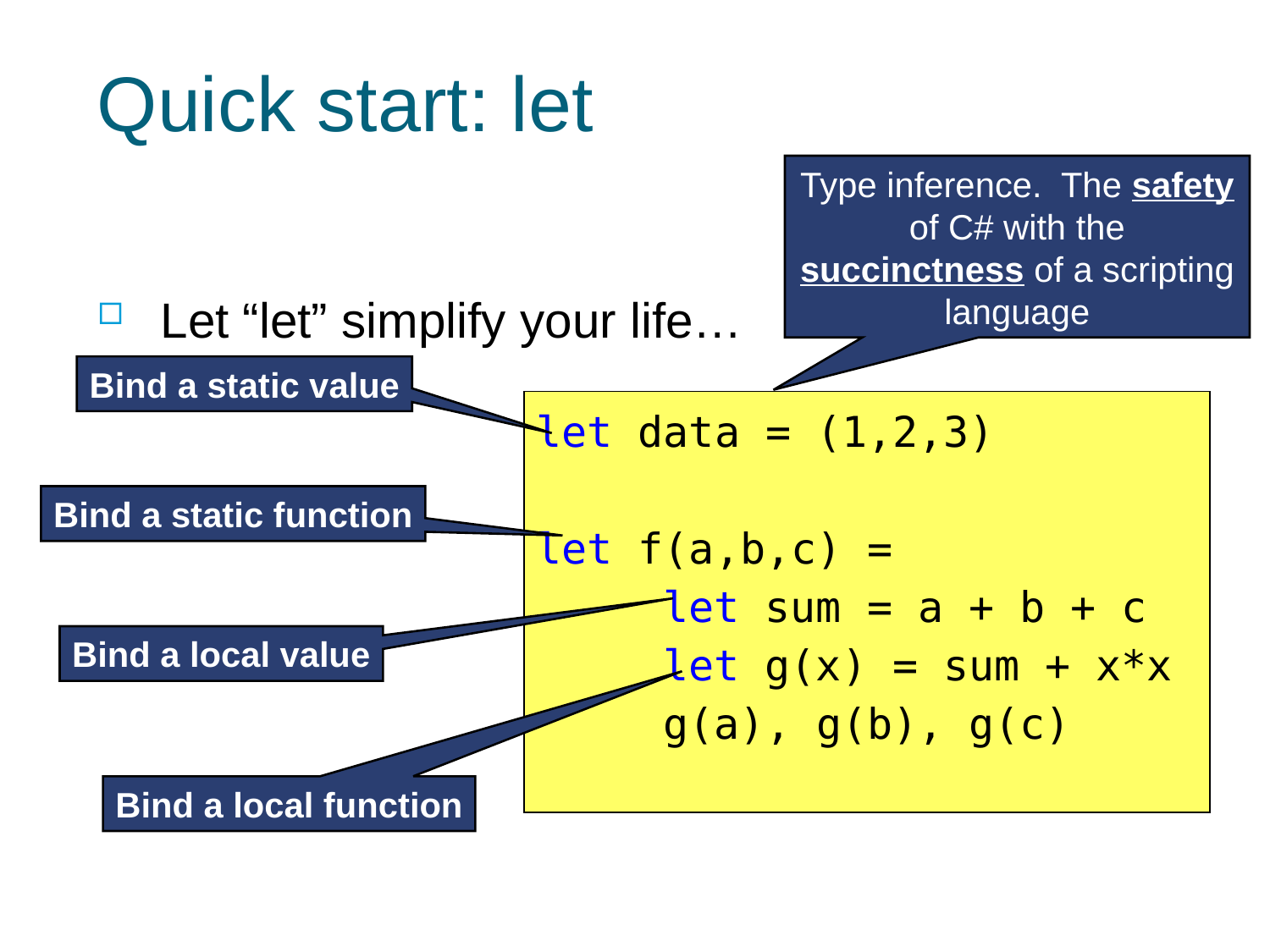

Quick start: let

Let “let” simplify your life…
Type inference.  The safety of C# with the succinctness of a scripting language
Bind a static value
let data = (1,2,3)

let f(a,b,c) =
     let sum = a + b + c
     let g(x) = sum + x*x
     g(a), g(b), g(c)

Bind a static function
Bind a local value
Bind a local function